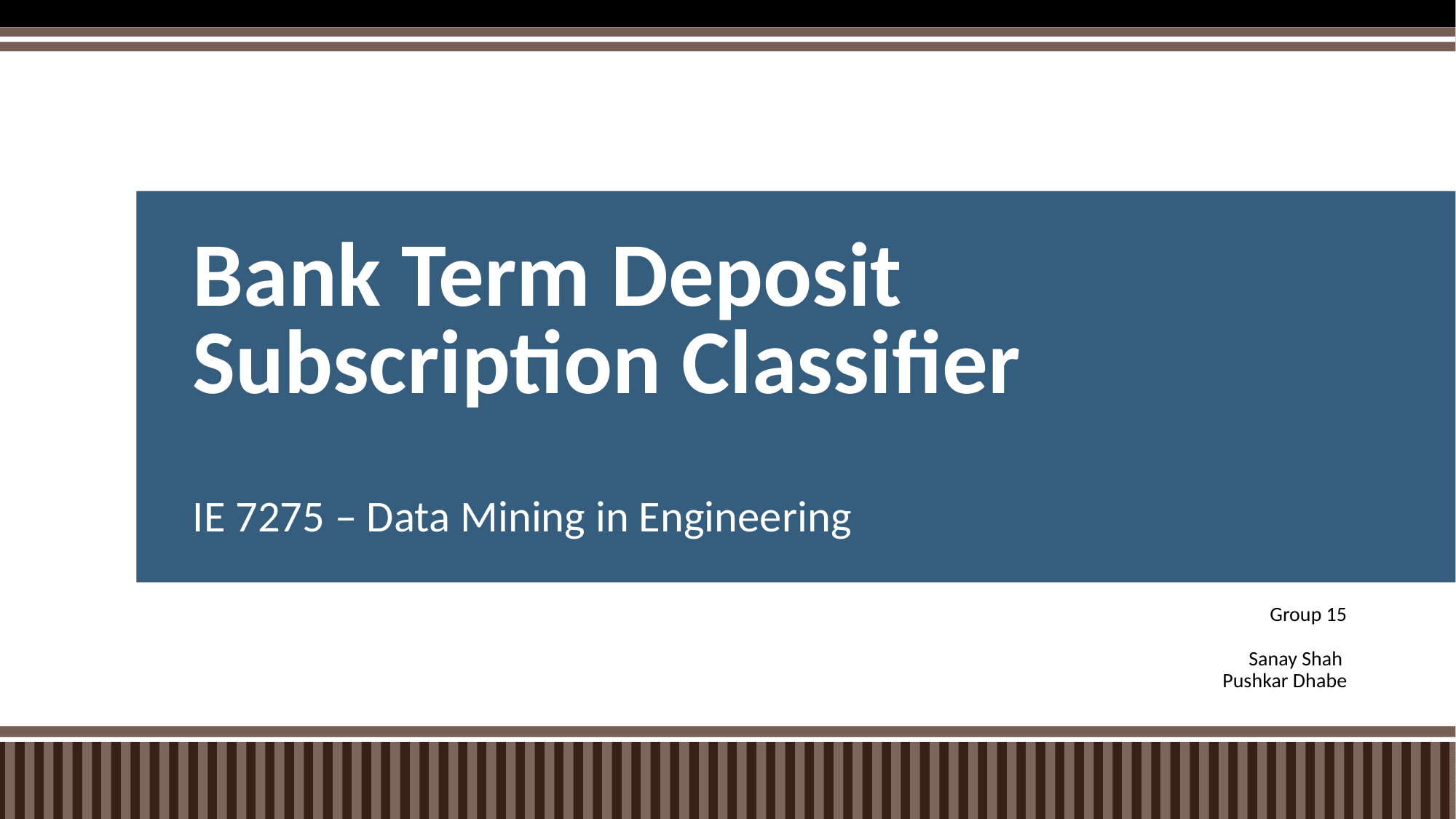

# Bank Term Deposit Subscription Classifier IE 7275 – Data Mining in Engineering
Group 15

Sanay Shah
Pushkar Dhabe